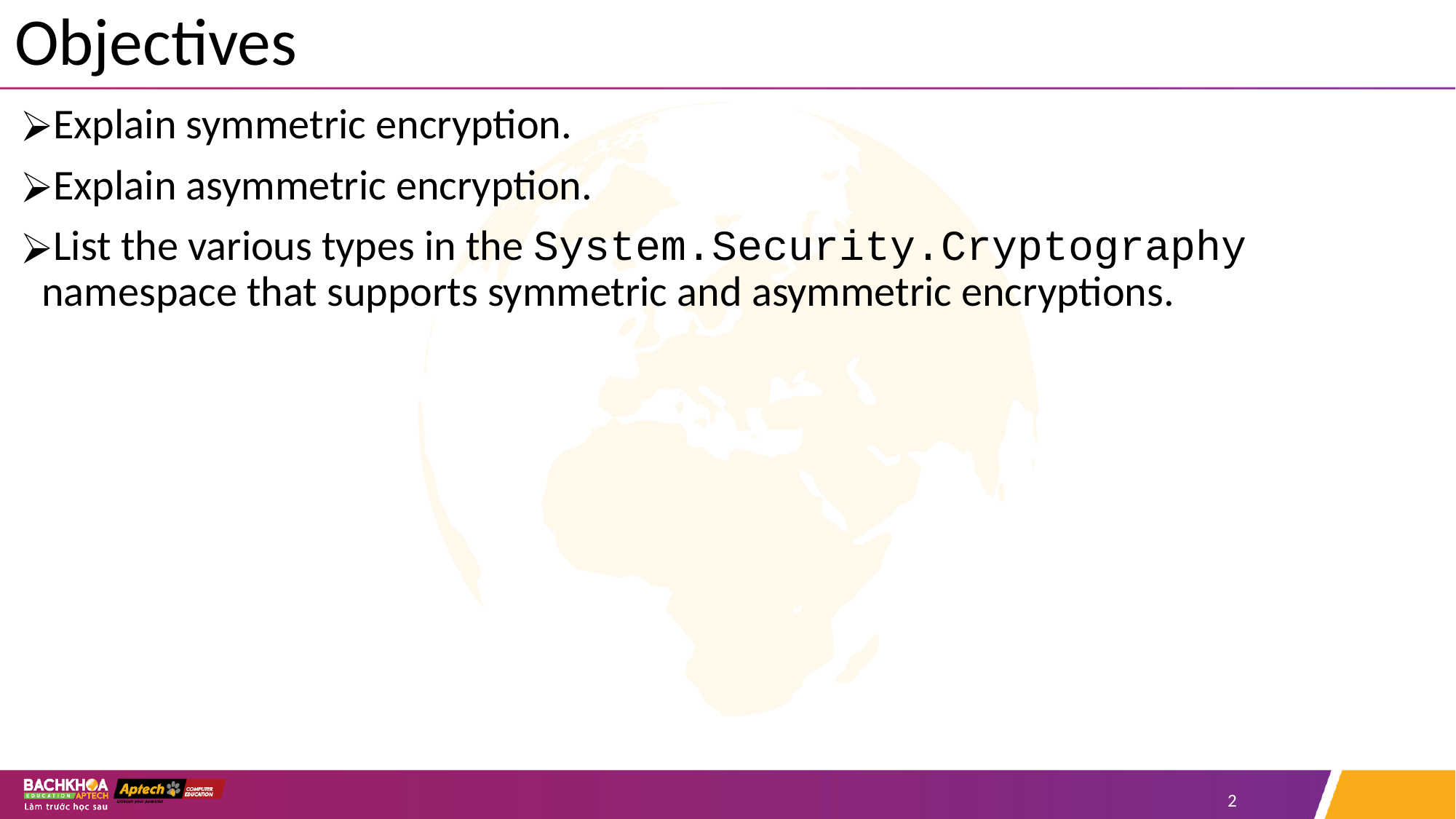

# Objectives
Explain symmetric encryption.
Explain asymmetric encryption.
List the various types in the System.Security.Cryptography namespace that supports symmetric and asymmetric encryptions.

2